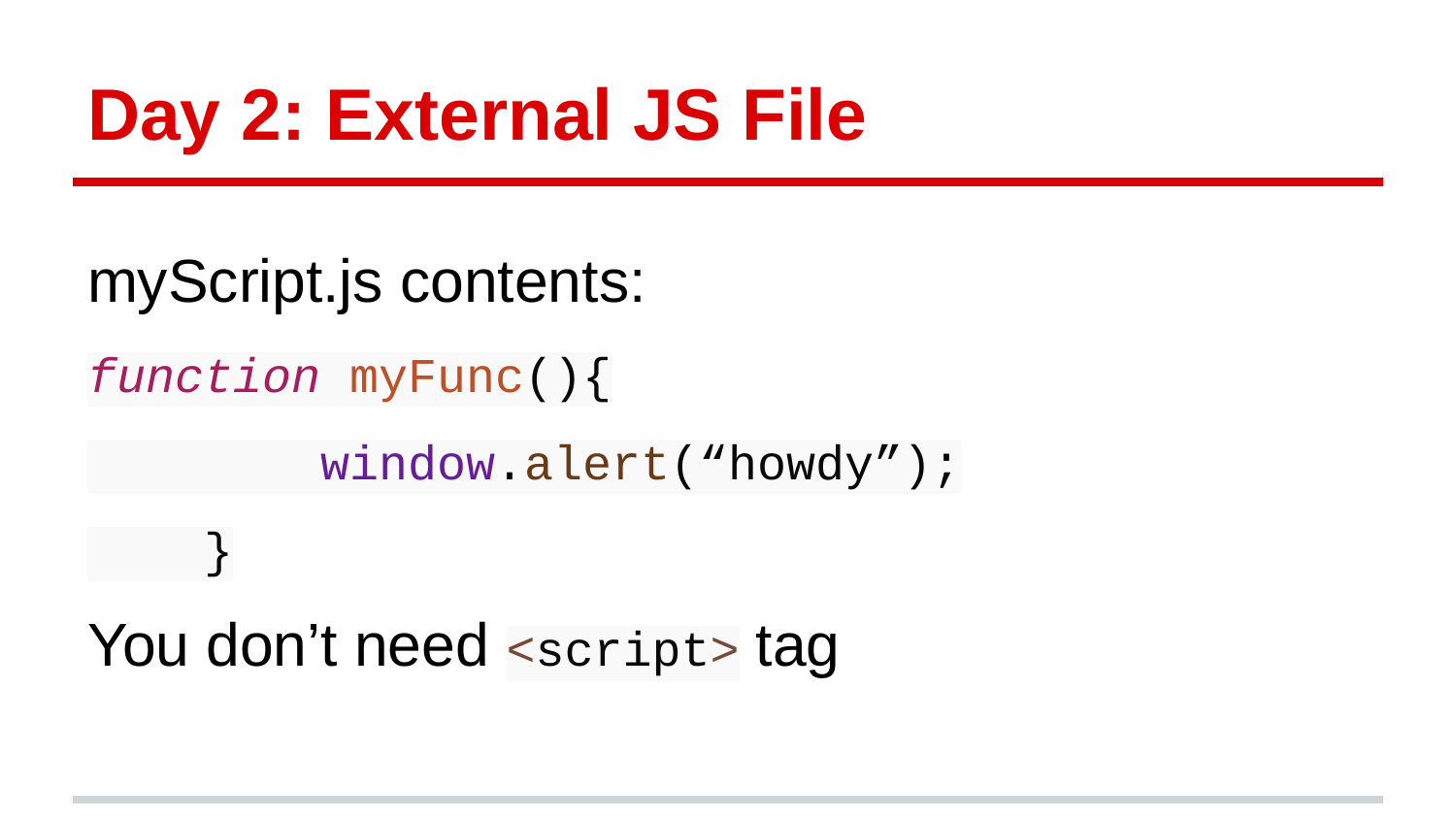

# Day 2: External JS File
myScript.js contents:
function myFunc(){
        window.alert(“howdy”);
    }

You don’t need <script> tag